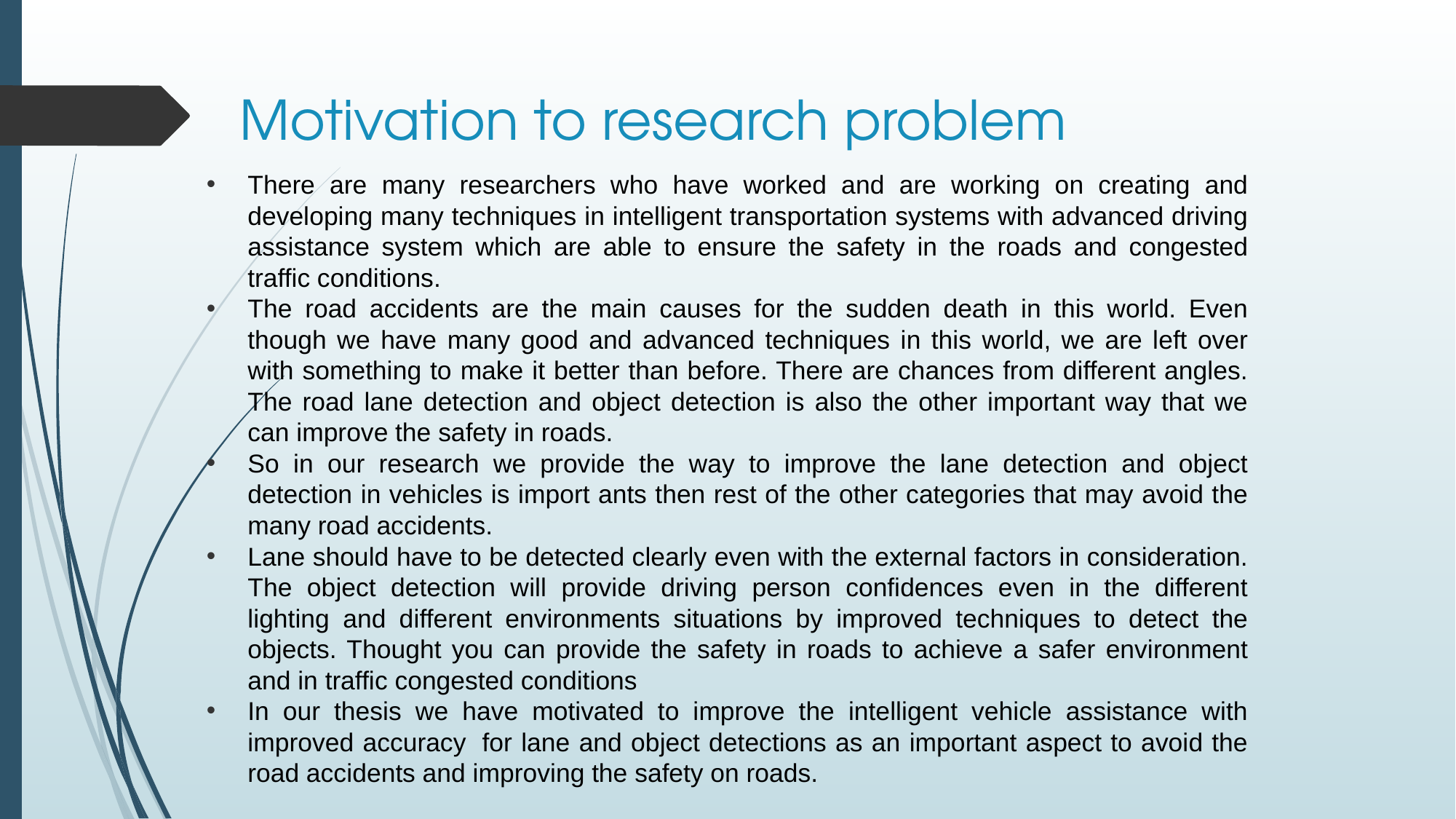

# Motivation to research problem
There are many researchers who have worked and are working on creating and developing many techniques in intelligent transportation systems with advanced driving assistance system which are able to ensure the safety in the roads and congested traffic conditions.
The road accidents are the main causes for the sudden death in this world. Even though we have many good and advanced techniques in this world, we are left over with something to make it better than before. There are chances from different angles. The road lane detection and object detection is also the other important way that we can improve the safety in roads.
So in our research we provide the way to improve the lane detection and object detection in vehicles is import ants then rest of the other categories that may avoid the many road accidents.
Lane should have to be detected clearly even with the external factors in consideration. The object detection will provide driving person confidences even in the different lighting and different environments situations by improved techniques to detect the objects. Thought you can provide the safety in roads to achieve a safer environment and in traffic congested conditions
In our thesis we have motivated to improve the intelligent vehicle assistance with improved accuracy  for lane and object detections as an important aspect to avoid the road accidents and improving the safety on roads.